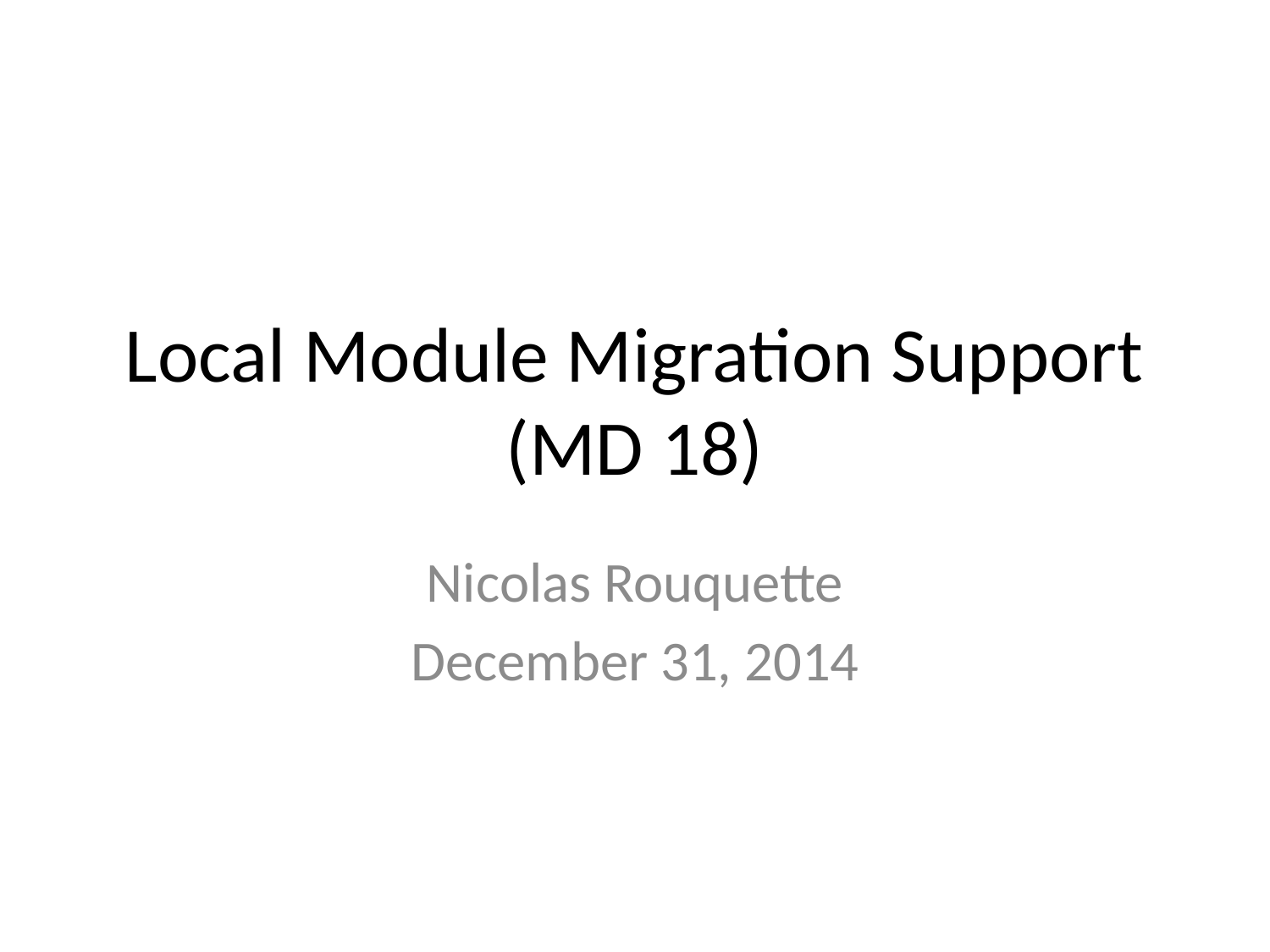

# Local Module Migration Support (MD 18)
Nicolas Rouquette
December 31, 2014